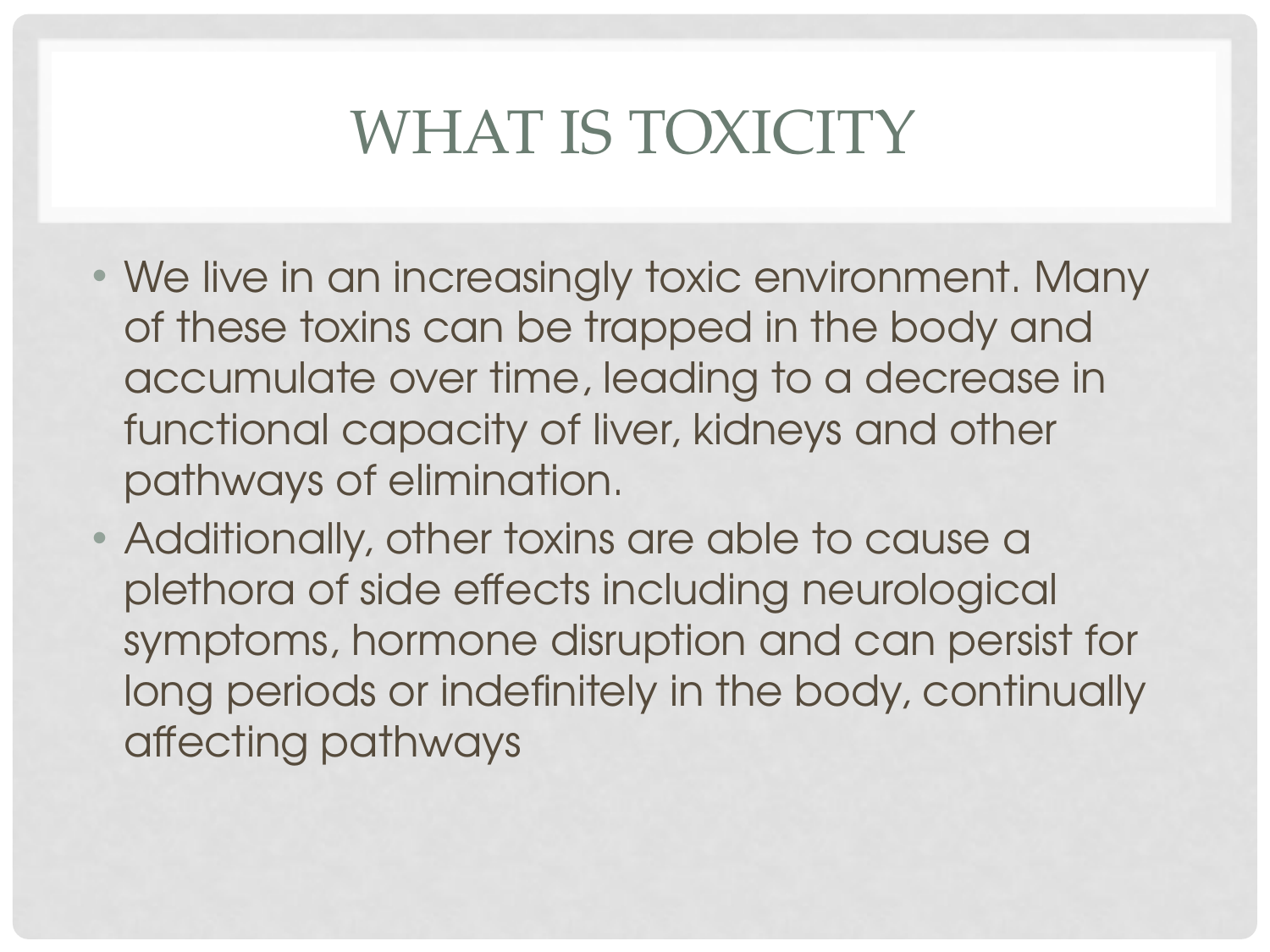

# What is Toxicity
We live in an increasingly toxic environment. Many of these toxins can be trapped in the body and accumulate over time, leading to a decrease in functional capacity of liver, kidneys and other pathways of elimination.
Additionally, other toxins are able to cause a plethora of side effects including neurological symptoms, hormone disruption and can persist for long periods or indefinitely in the body, continually affecting pathways